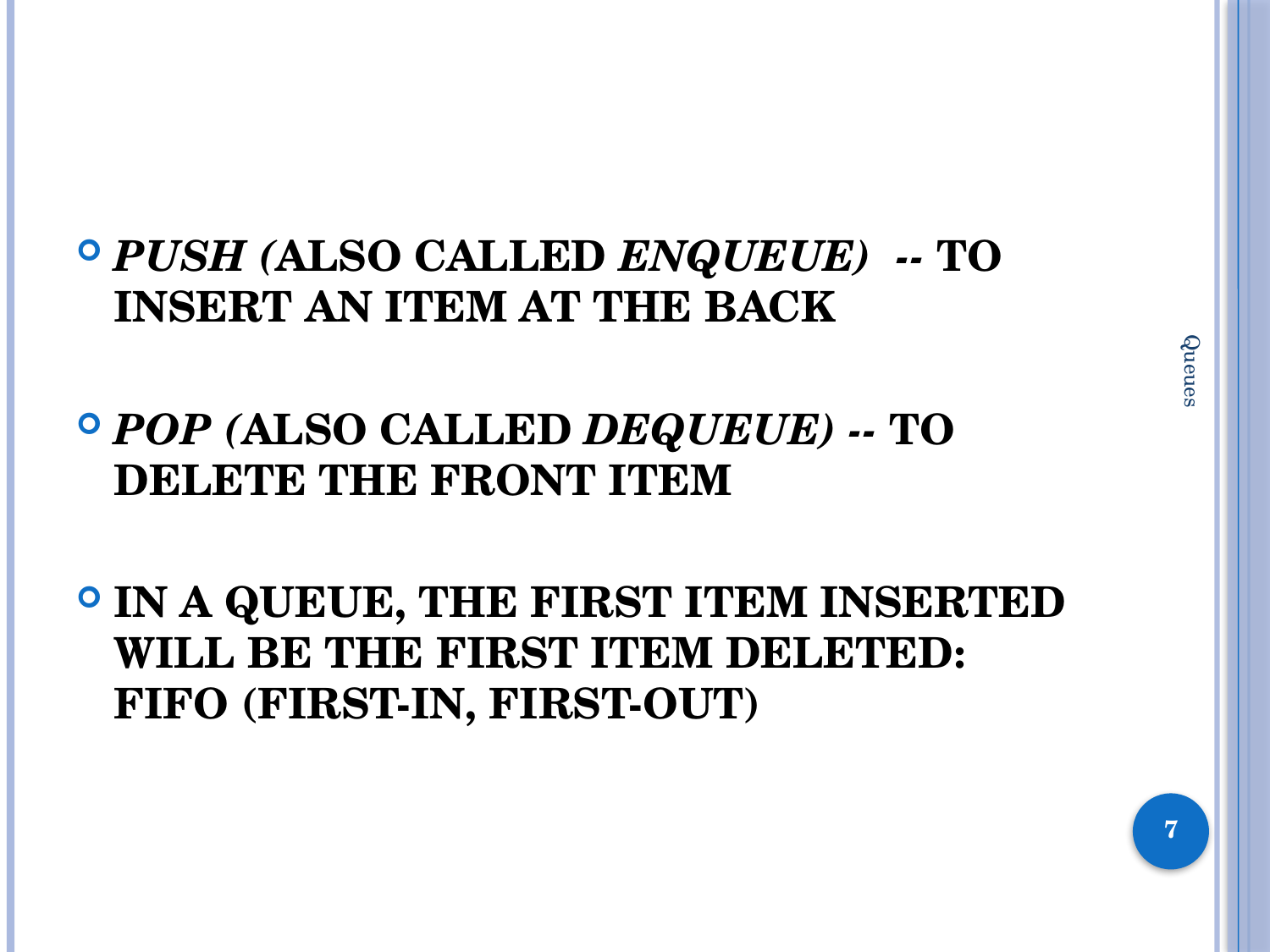

#
PUSH (ALSO CALLED ENQUEUE)  -- TO INSERT AN ITEM AT THE BACK

POP (ALSO CALLED DEQUEUE) -- TO DELETE THE FRONT ITEM

IN A QUEUE, THE FIRST ITEM INSERTED WILL BE THE FIRST ITEM DELETED: FIFO (FIRST-IN, FIRST-OUT)

Queues
7